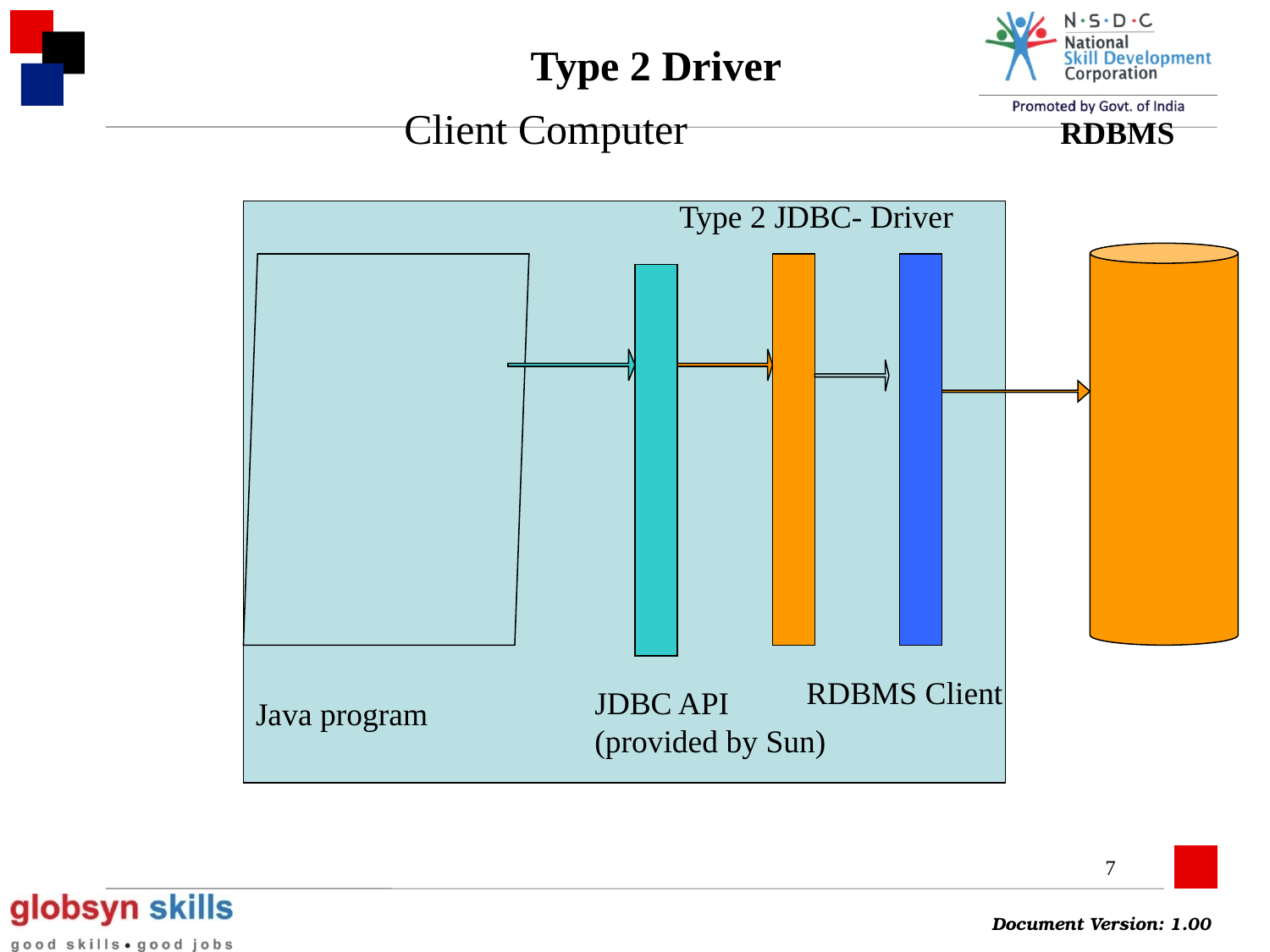

Type 2 Driver
Client Computer
RDBMS
Type 2 JDBC- Driver

RDBMS Client
JDBC API
(provided by Sun)
Java program